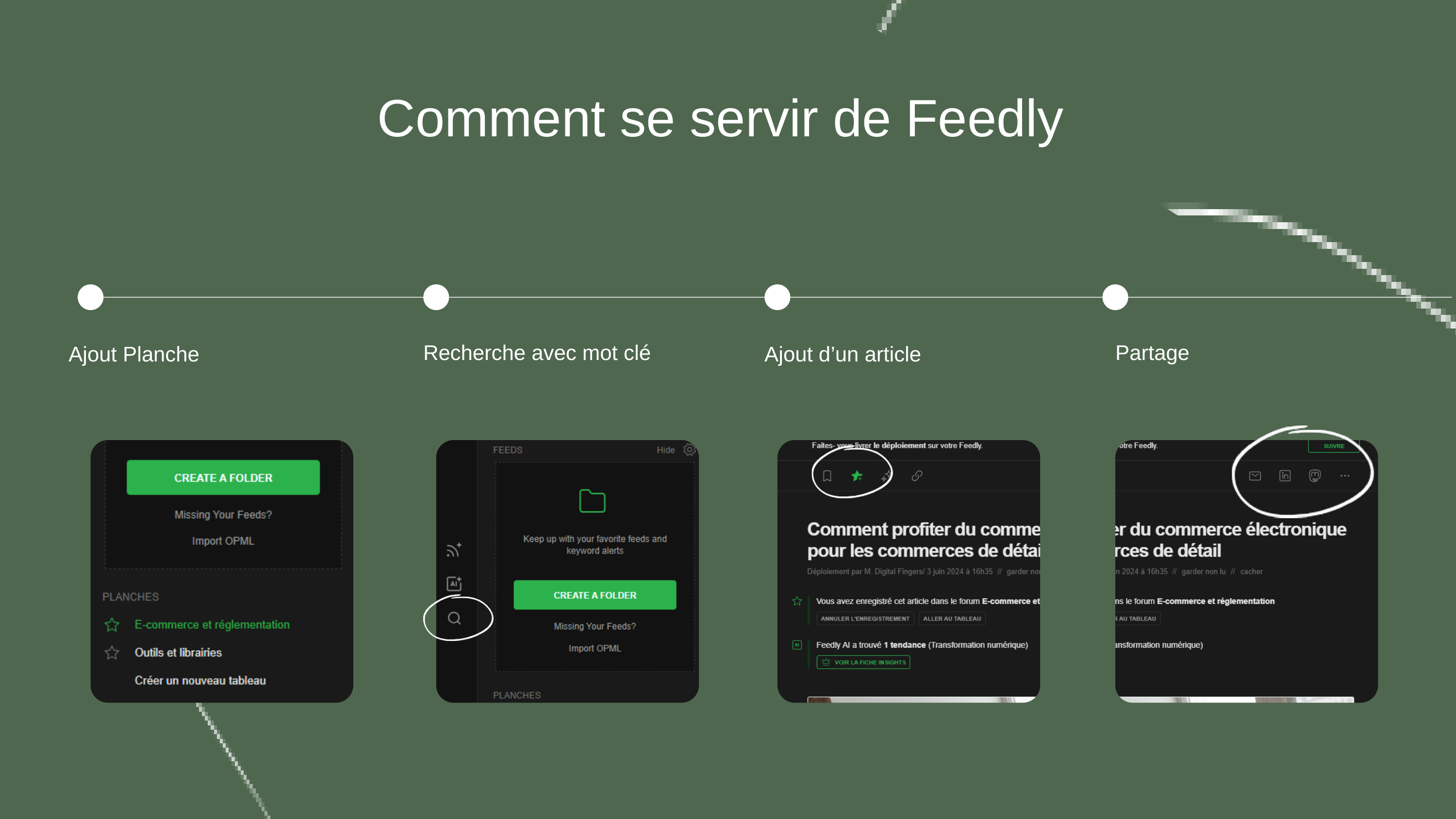

Comment se servir de Feedly

Recherche avec mot clé
Partage
Ajout Planche
Ajout d’un article